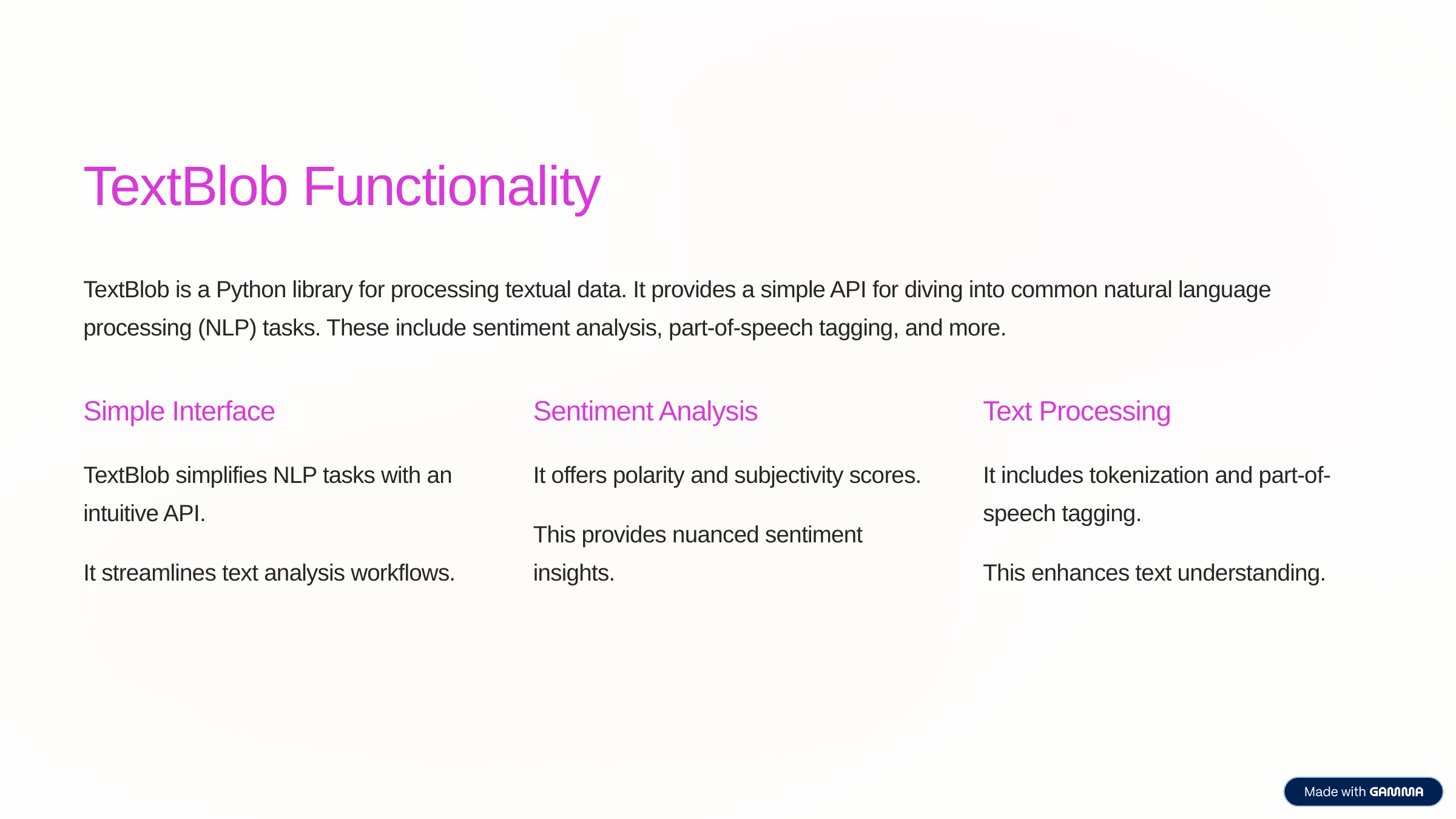

TextBlob Functionality
TextBlob is a Python library for processing textual data. It provides a simple API for diving into common natural language processing (NLP) tasks. These include sentiment analysis, part-of-speech tagging, and more.
Simple Interface
Sentiment Analysis
Text Processing
TextBlob simplifies NLP tasks with an intuitive API.
It offers polarity and subjectivity scores.
It includes tokenization and part-of-speech tagging.
This provides nuanced sentiment insights.
It streamlines text analysis workflows.
This enhances text understanding.